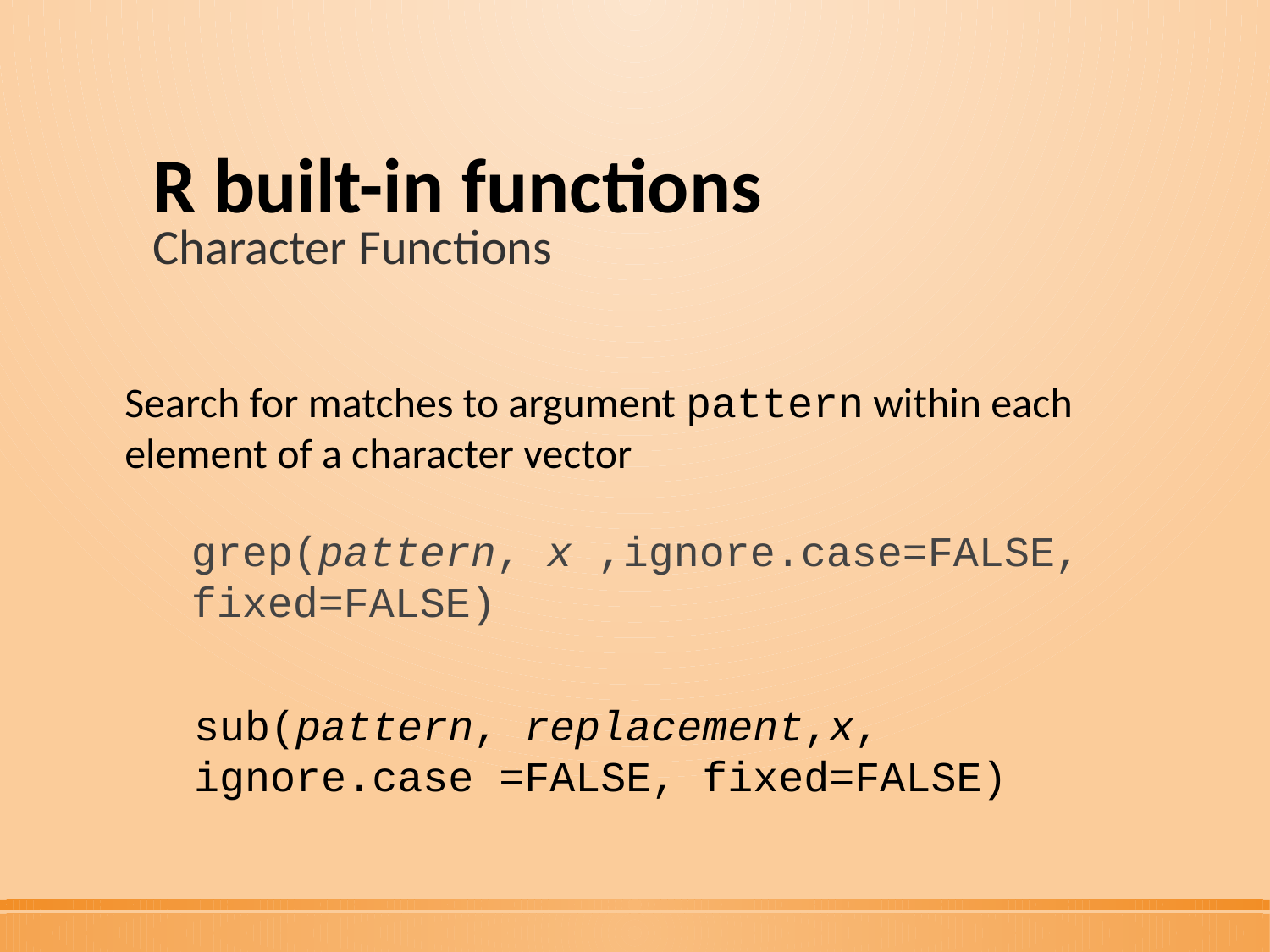

# R built-in functions
Character Functions
Search for matches to argument pattern within each element of a character vector
grep(pattern, x ,ignore.case=FALSE, fixed=FALSE)
sub(pattern, replacement,x, ignore.case =FALSE, fixed=FALSE)